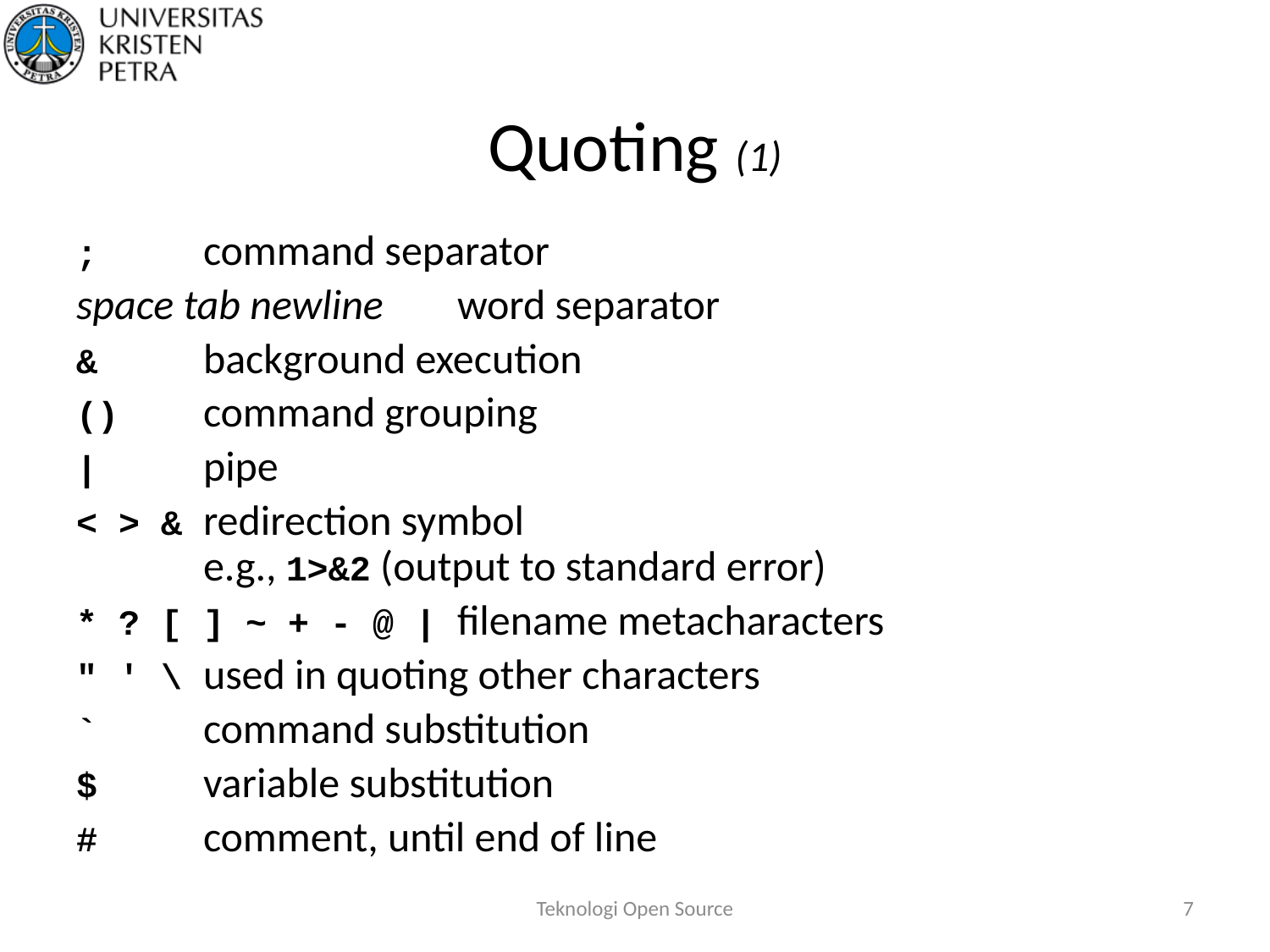

# Quoting (1)
;	command separator
space tab newline	word separator
&	background execution
()	command grouping
|	pipe
< > &	redirection symbol
	e.g., 1>&2 (output to standard error)
* ? [ ] ~ + - @ |	filename metacharacters
" ' \	used in quoting other characters
`	command substitution
$	variable substitution
#	comment, until end of line
Teknologi Open Source
7